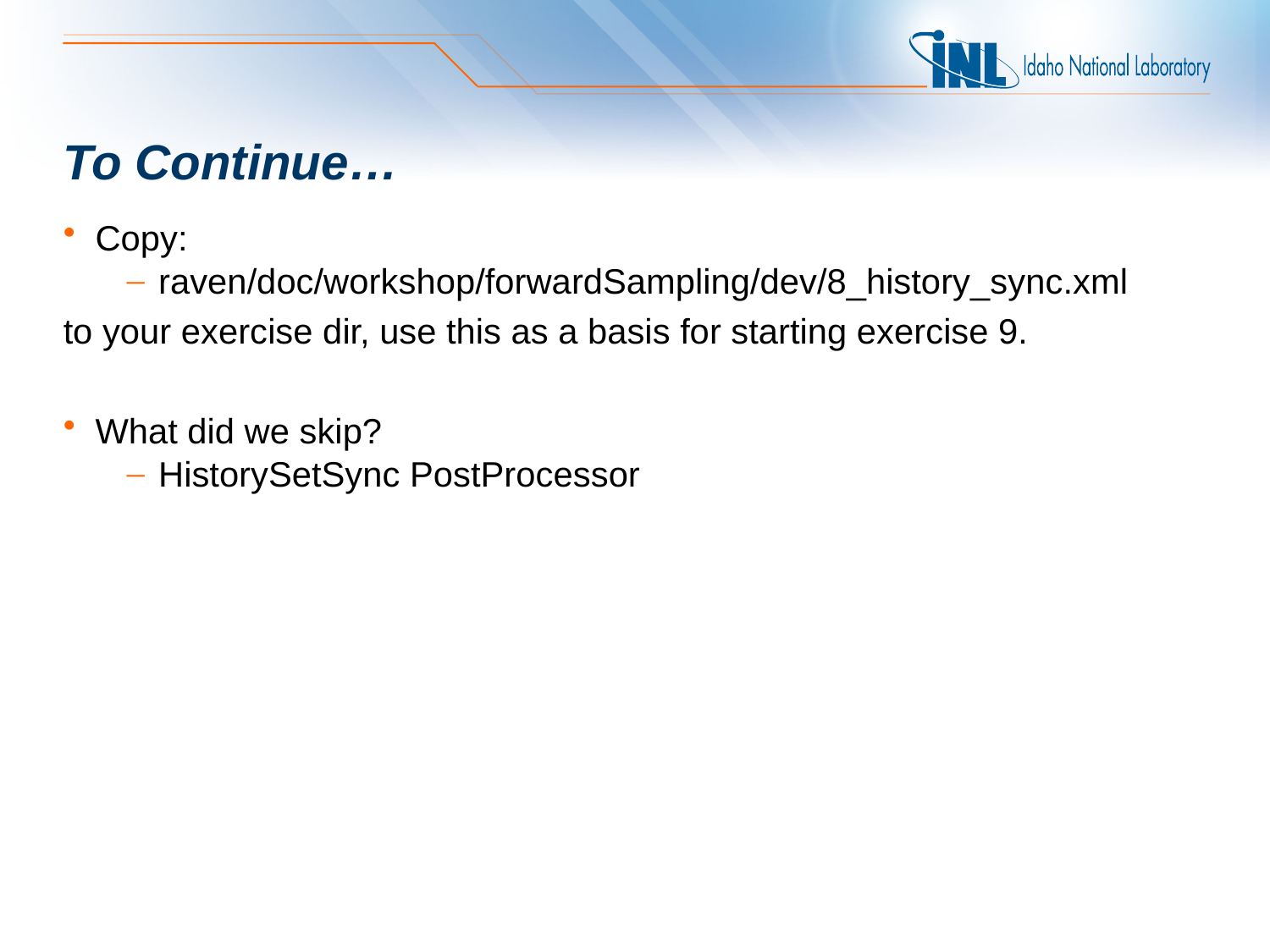

# To Continue…
Copy:
raven/doc/workshop/forwardSampling/dev/8_history_sync.xml
to your exercise dir, use this as a basis for starting exercise 9.

What did we skip?
HistorySetSync PostProcessor